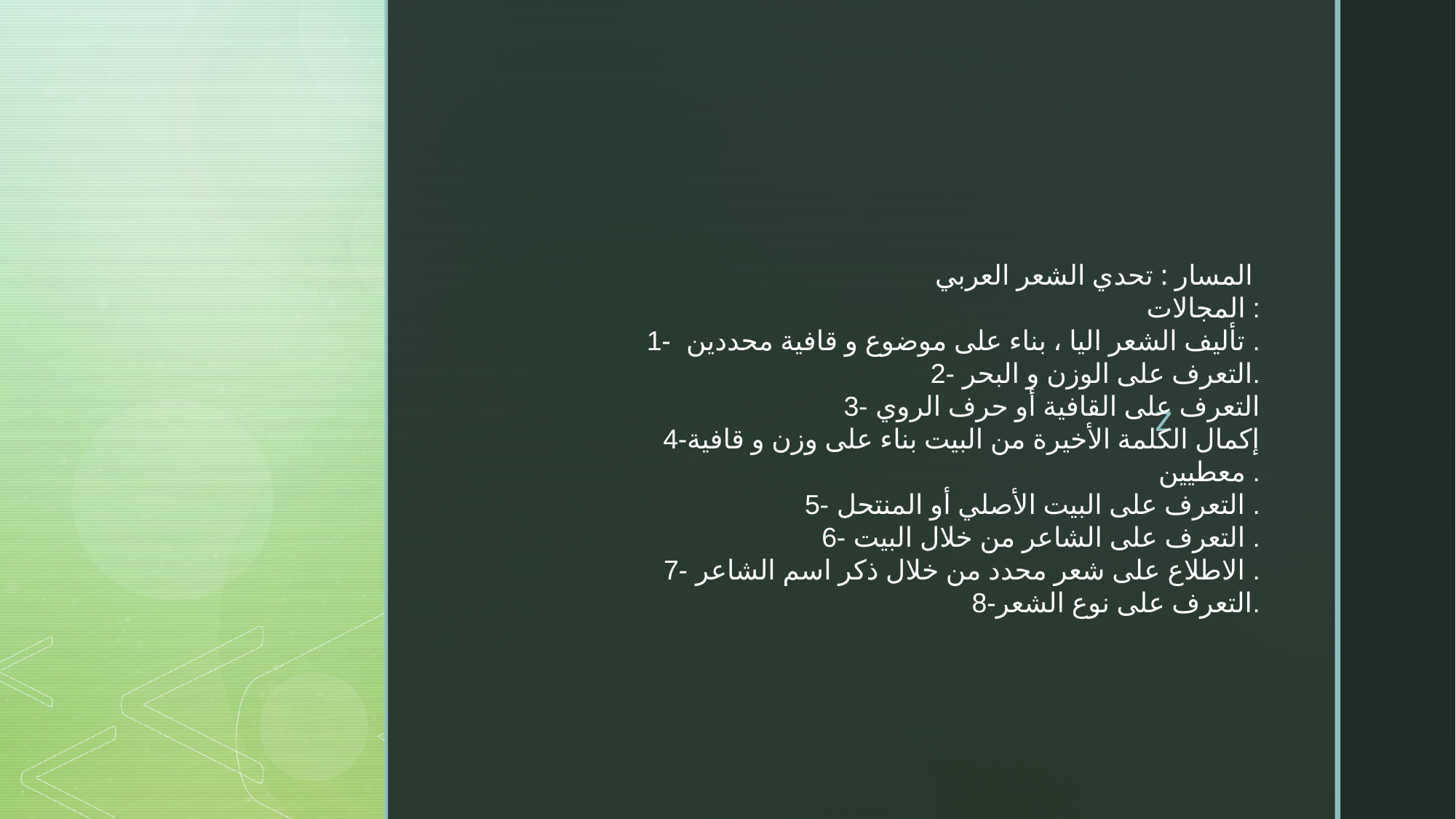

المسار : تحدي الشعر العربي
المجالات :
1-  تأليف الشعر اليا ، بناء على موضوع و قافية محددين .
2- التعرف على الوزن و البحر.
3- التعرف على القافية أو حرف الروي
4-إكمال الكلمة الأخيرة من البيت بناء على وزن و قافية معطيين .
5- التعرف على البيت الأصلي أو المنتحل .
6- التعرف على الشاعر من خلال البيت .
7- الاطلاع على شعر محدد من خلال ذكر اسم الشاعر .
8-التعرف على نوع الشعر.